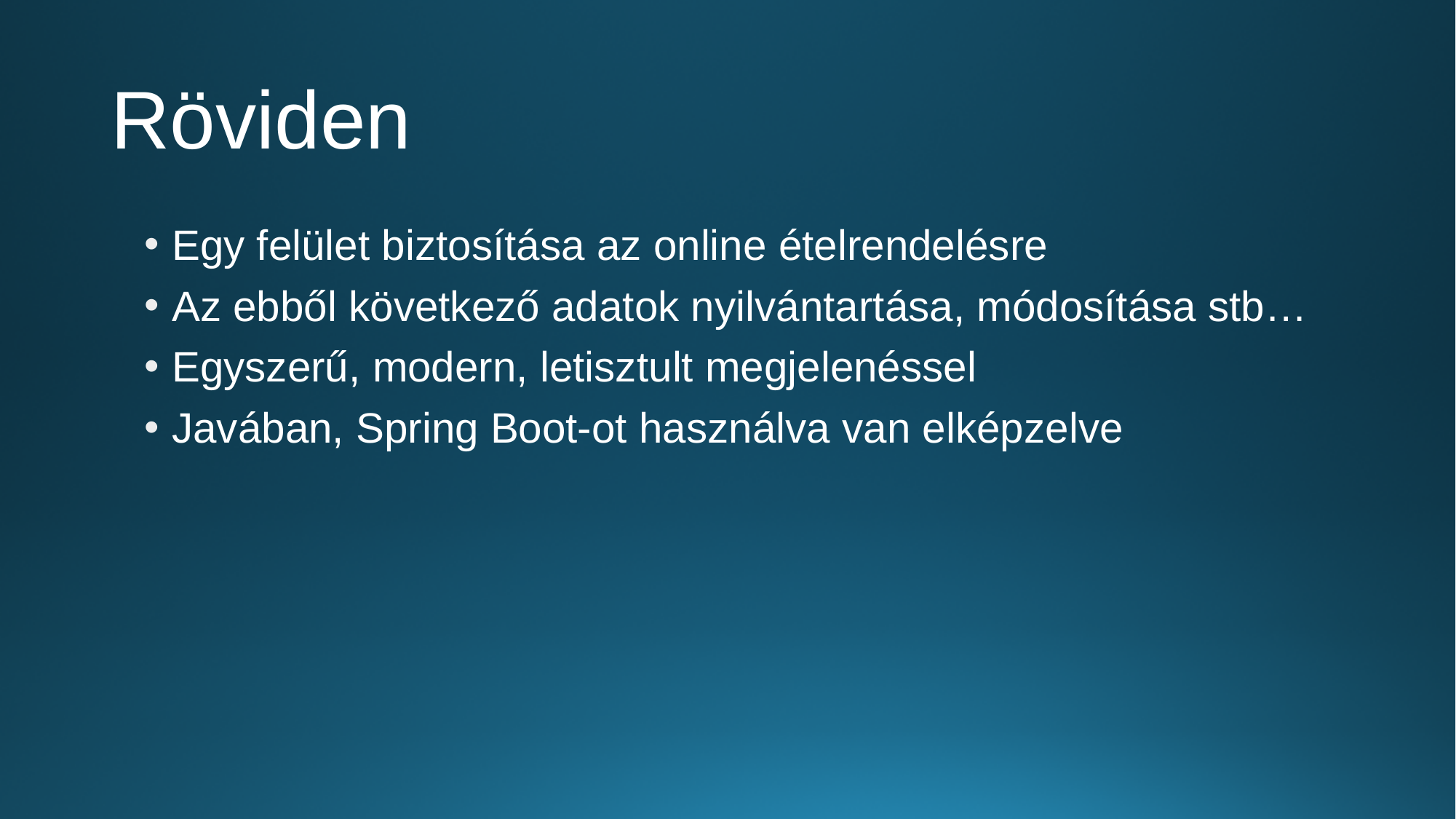

# Röviden
Egy felület biztosítása az online ételrendelésre
Az ebből következő adatok nyilvántartása, módosítása stb…
Egyszerű, modern, letisztult megjelenéssel
Javában, Spring Boot-ot használva van elképzelve